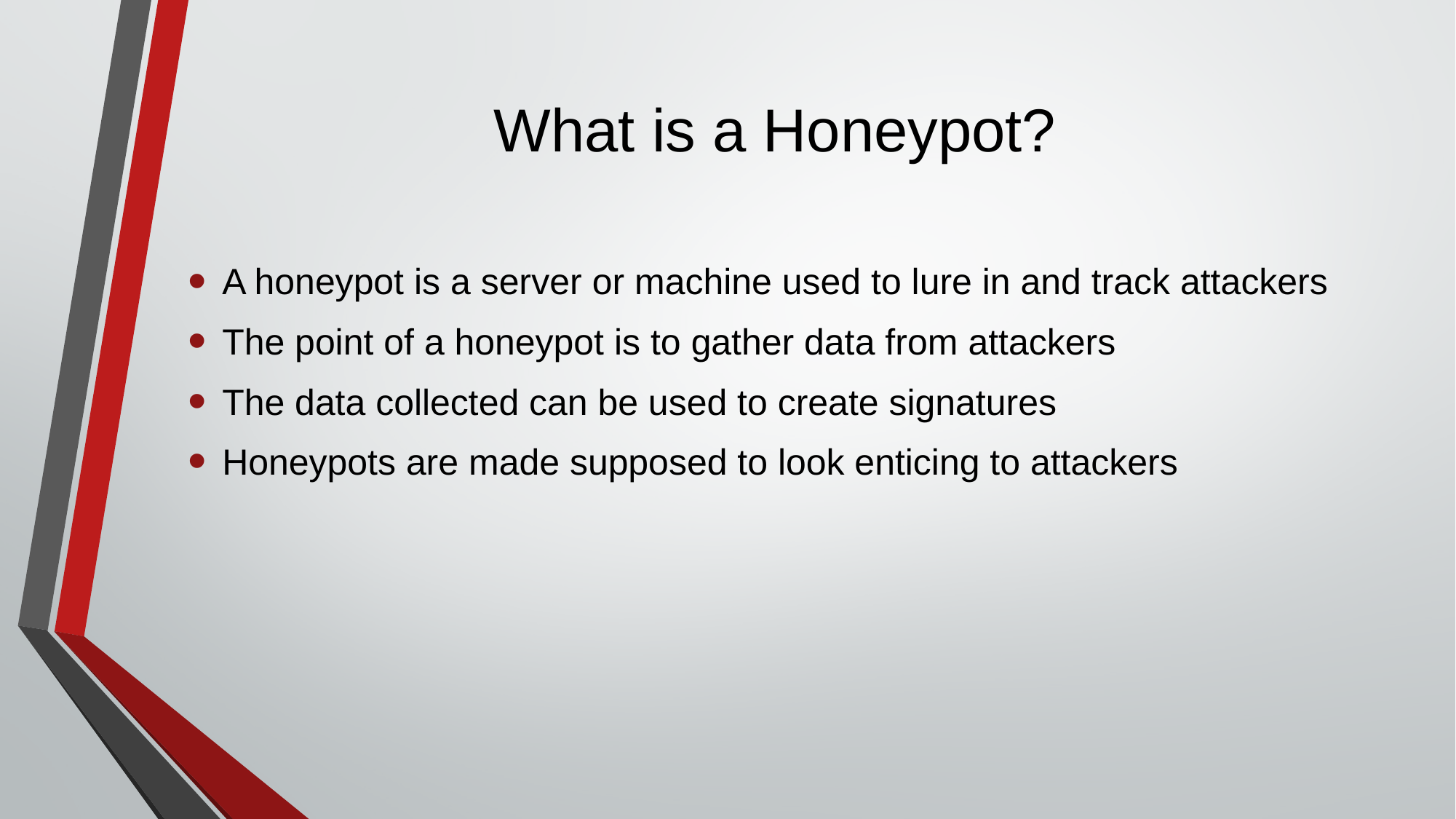

# What is a Honeypot?
A honeypot is a server or machine used to lure in and track attackers
The point of a honeypot is to gather data from attackers
The data collected can be used to create signatures
Honeypots are made supposed to look enticing to attackers